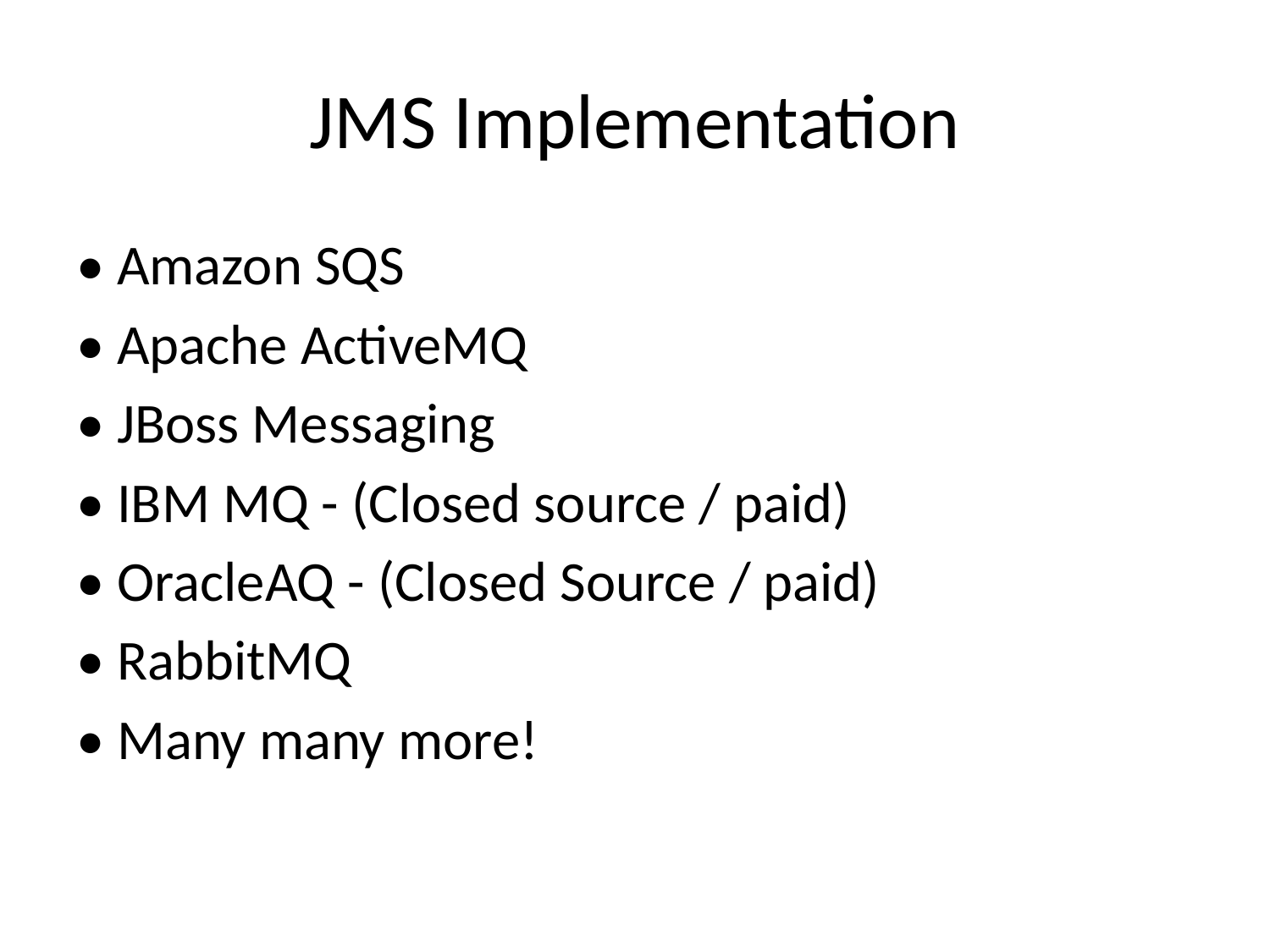

# JMS Implementation
• Amazon SQS
• Apache ActiveMQ
• JBoss Messaging
• IBM MQ - (Closed source / paid)
• OracleAQ - (Closed Source / paid)
• RabbitMQ
• Many many more!